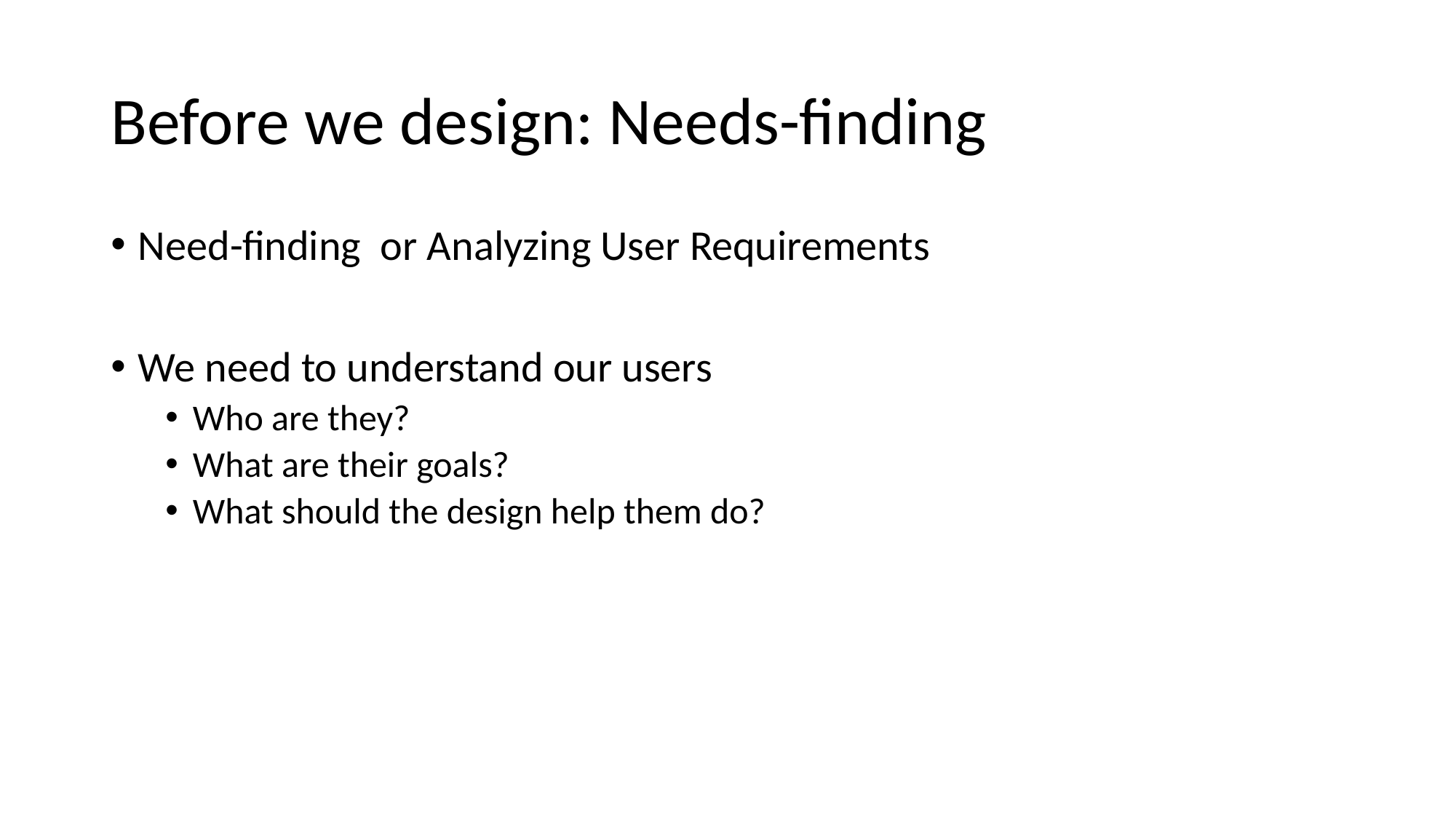

# Before we design: Needs-finding
Need-finding  or Analyzing User Requirements

We need to understand our users
Who are they?
What are their goals?
What should the design help them do?